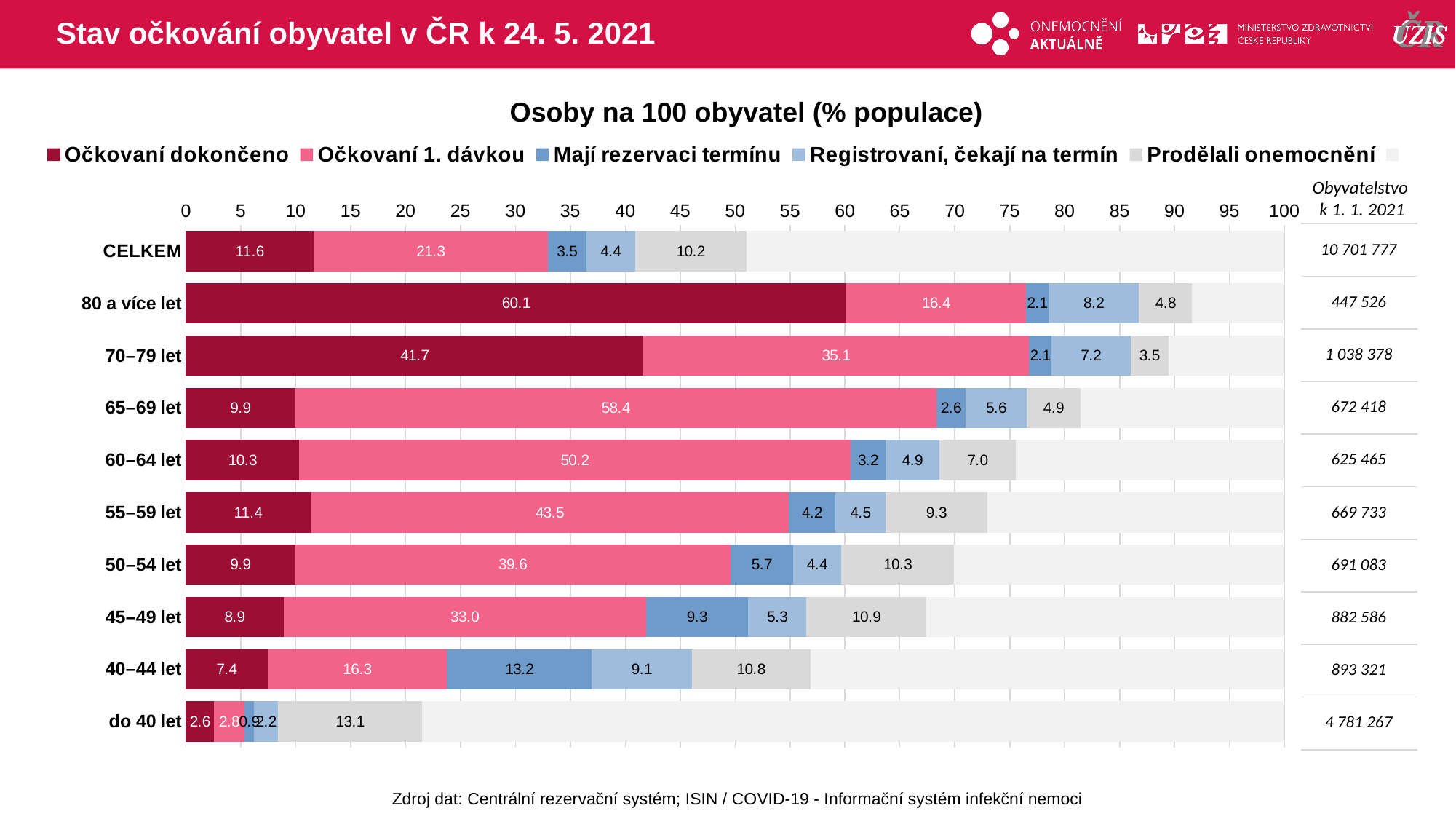

# Stav očkování obyvatel v ČR k 24. 5. 2021

### Chart

| Category | Očkovaní dokončeno | Očkovaní 1. dávkou | Mají rezervaci termínu | Registrovaní, čekají na termín | Prodělali onemocnění |   |
|---|---|---|---|---|---|---|
| CELKEM | 11.64199 | 21.2916 | 3.537936 | 4.4125195 | 10.155014 | 48.9609342 |
| 80 a více let | 60.11316 | 16.36955 | 2.058204 | 8.2196342 | 4.8484334 | 8.39102086 |
| 70–79 let | 41.65082 | 35.08973 | 2.066588 | 7.1713769 | 3.4793688 | 10.5421147 |
| 65–69 let | 9.941138 | 58.41441 | 2.618163 | 5.5810523 | 4.8621542 | 18.5830837 |
| 60–64 let | 10.33615 | 50.17323 | 3.195862 | 4.868218 | 6.9949558 | 24.4315829 |
| 55–59 let | 11.36901 | 43.51884 | 4.249455 | 4.5440496 | 9.2799668 | 27.0386856 |
| 50–54 let | 9.940919 | 39.6482 | 5.662127 | 4.4093112 | 10.289357 | 30.0500808 |
| 45–49 let | 8.882194 | 33.01163 | 9.295298 | 5.2989737 | 10.923128 | 32.5887789 |
| 40–44 let | 7.424431 | 16.34631 | 13.18082 | 9.1027749 | 10.793321 | 43.1523495 |
| do 40 let | 2.579463 | 2.750526 | 0.898967 | 2.1751557 | 13.10136 | 78.4945288 |
Osoby na 100 obyvatel (% populace)
Obyvatelstvo
k 1. 1. 2021
| 10 701 777 |
| --- |
| 447 526 |
| 1 038 378 |
| 672 418 |
| 625 465 |
| 669 733 |
| 691 083 |
| 882 586 |
| 893 321 |
| 4 781 267 |
Zdroj dat: Centrální rezervační systém; ISIN / COVID-19 - Informační systém infekční nemoci